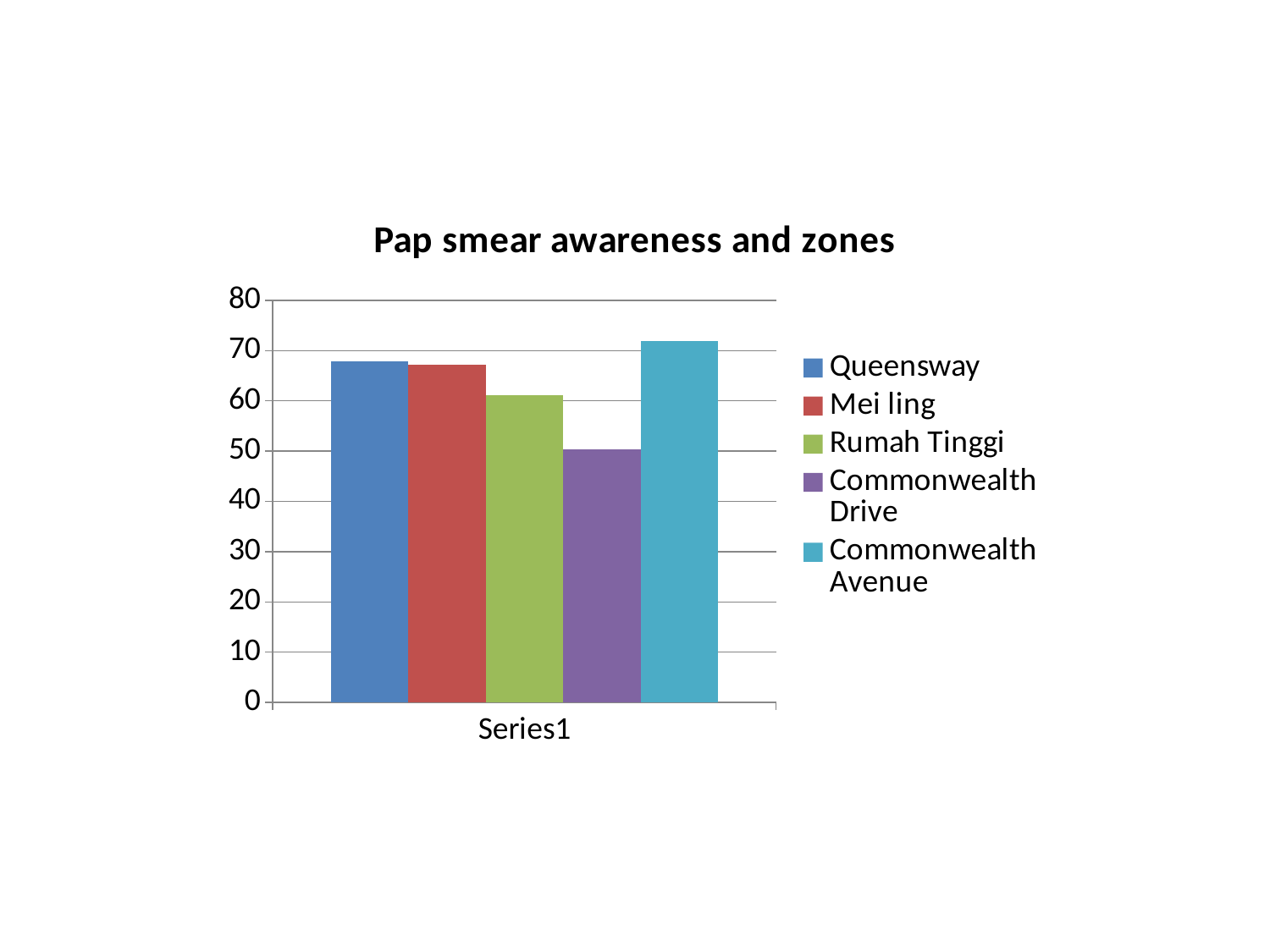

### Chart: Pap smear awareness and zones

| Category | Queensway | Mei ling | Rumah Tinggi | Commonwealth Drive | Commonwealth Avenue |
|---|---|---|---|---|---|
|  | 67.85 | 67.19 | 61.15 | 50.43 | 71.91 |